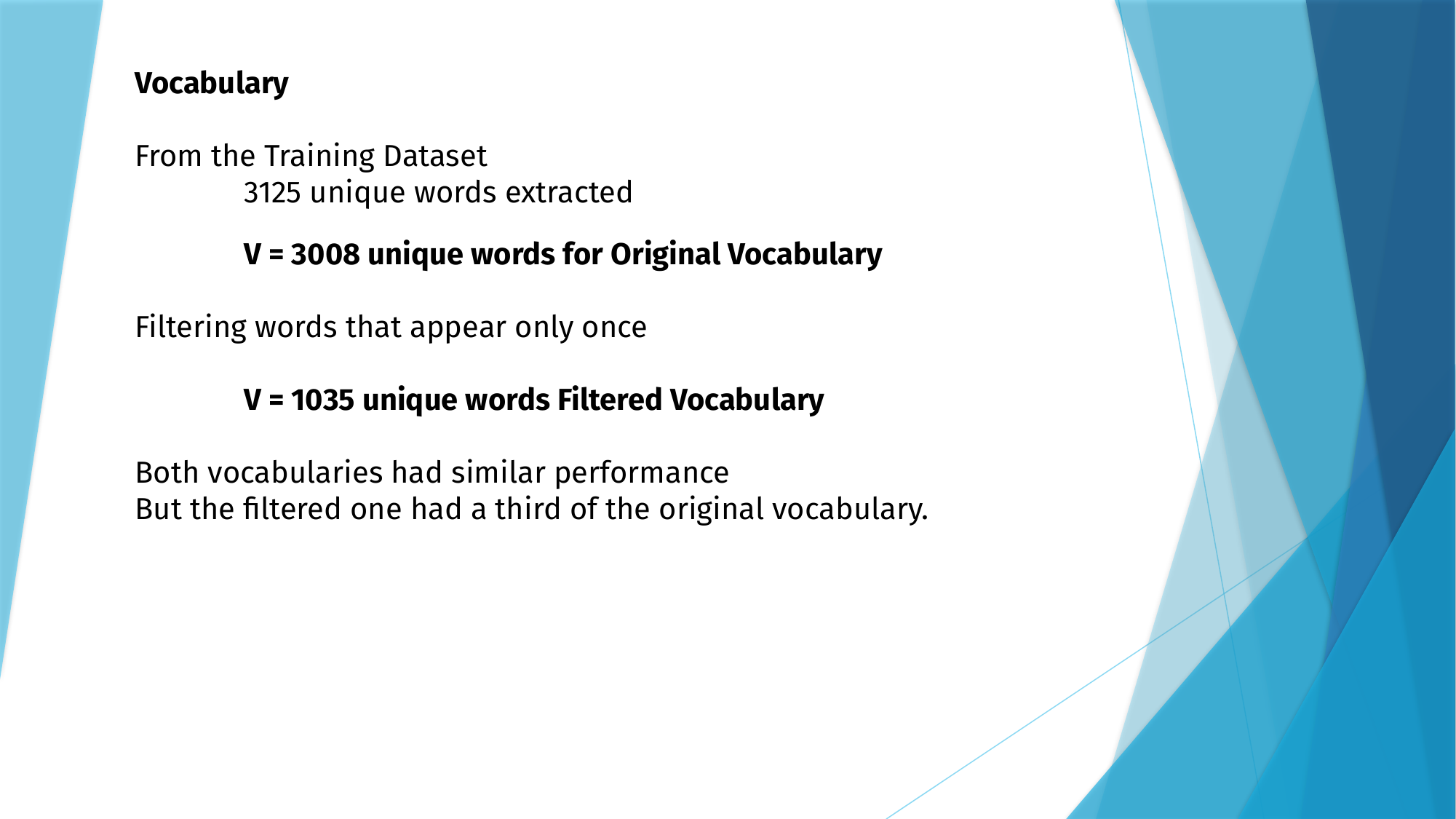

Vocabulary

From the Training Dataset
	3125 unique words extracted

	V = 3008 unique words for Original Vocabulary

Filtering words that appear only once

	V = 1035 unique words Filtered Vocabulary

Both vocabularies had similar performance
But the filtered one had a third of the original vocabulary.